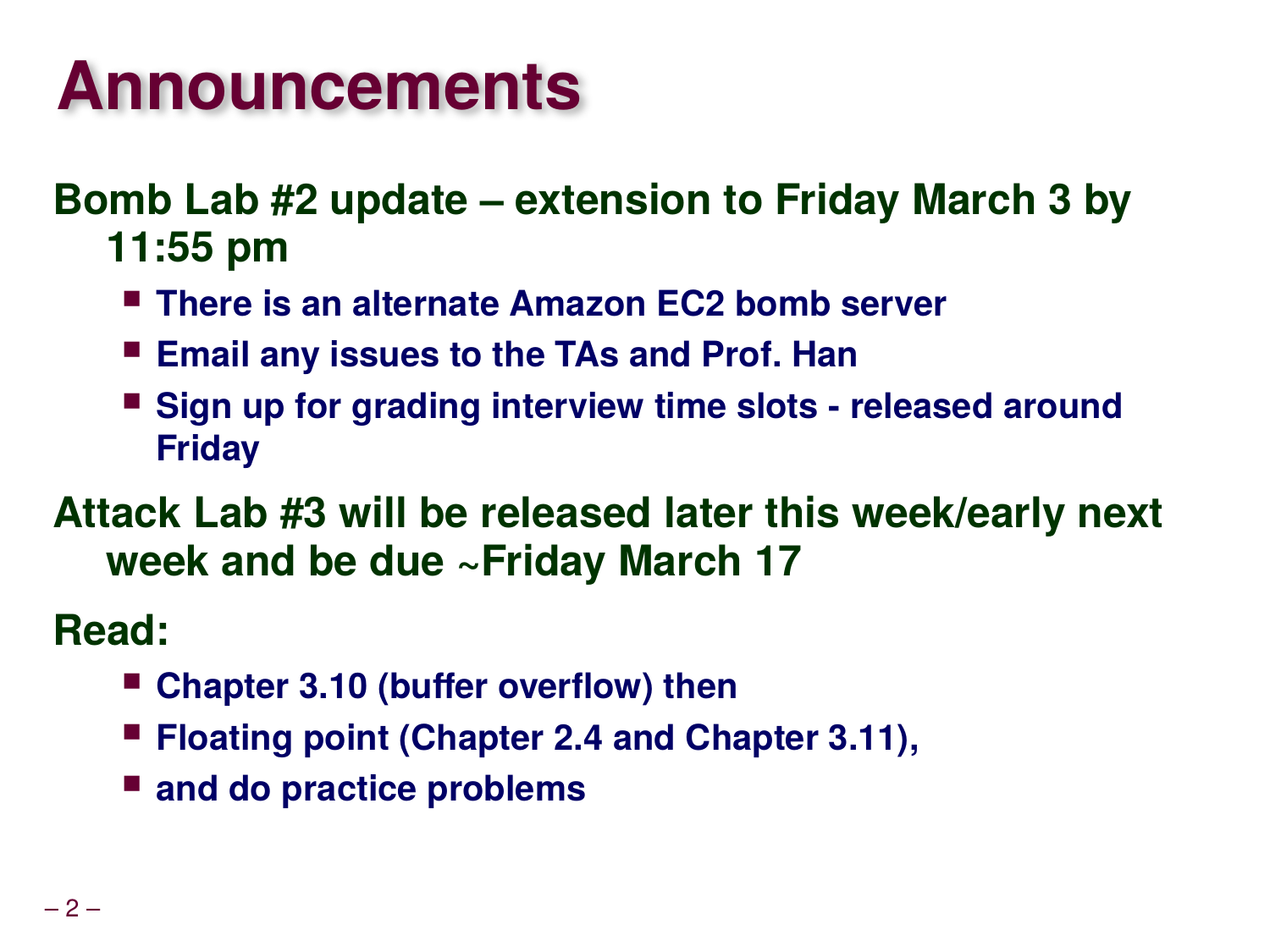

# Announcements
Bomb Lab #2 update – extension to Friday March 3 by 11:55 pm
There is an alternate Amazon EC2 bomb server
Email any issues to the TAs and Prof. Han
Sign up for grading interview time slots - released around Friday
Attack Lab #3 will be released later this week/early next week and be due ~Friday March 17
Read:
Chapter 3.10 (buffer overflow) then
Floating point (Chapter 2.4 and Chapter 3.11),
and do practice problems